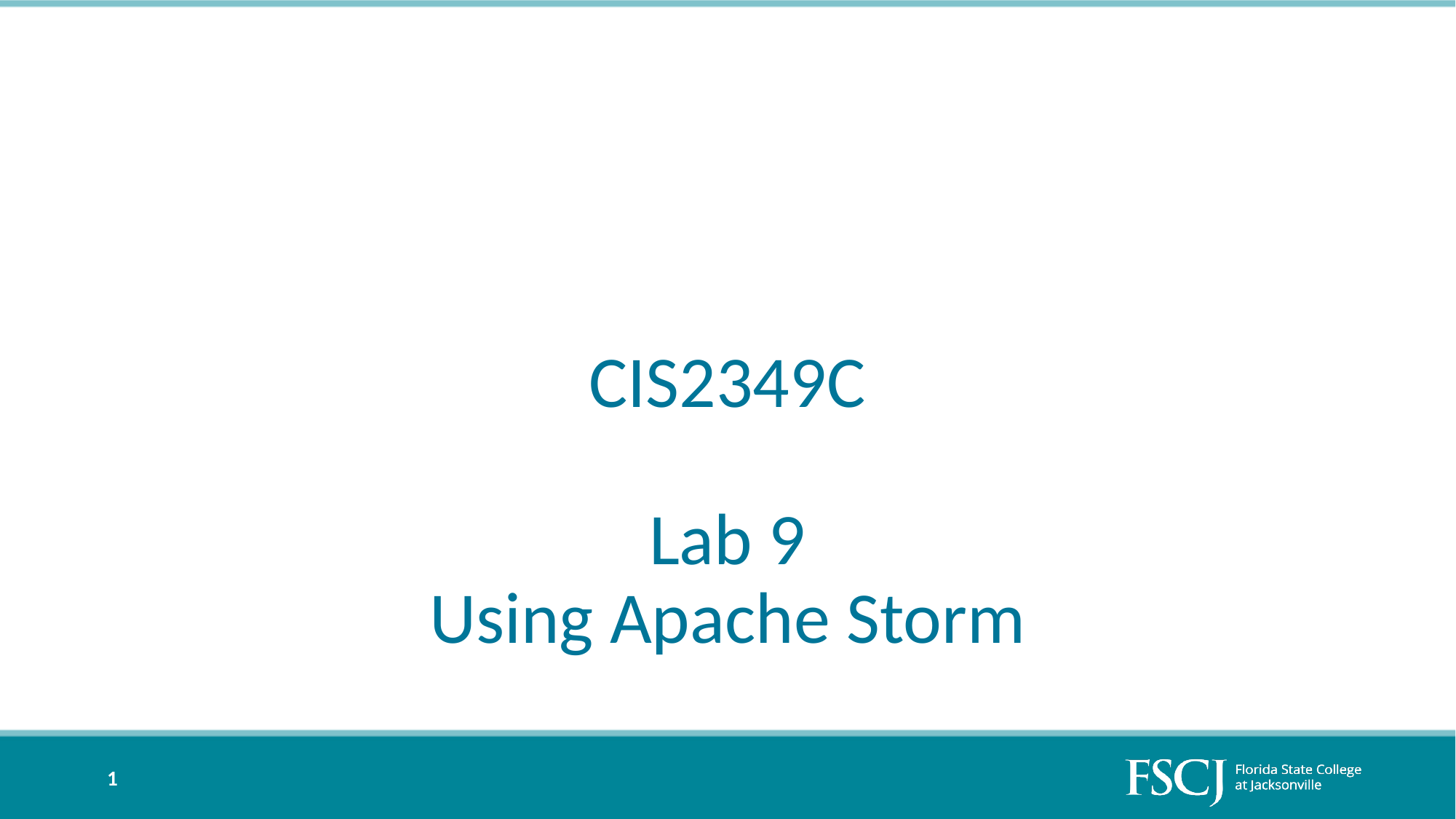

# CIS2349C Lab 9 Using Apache Storm